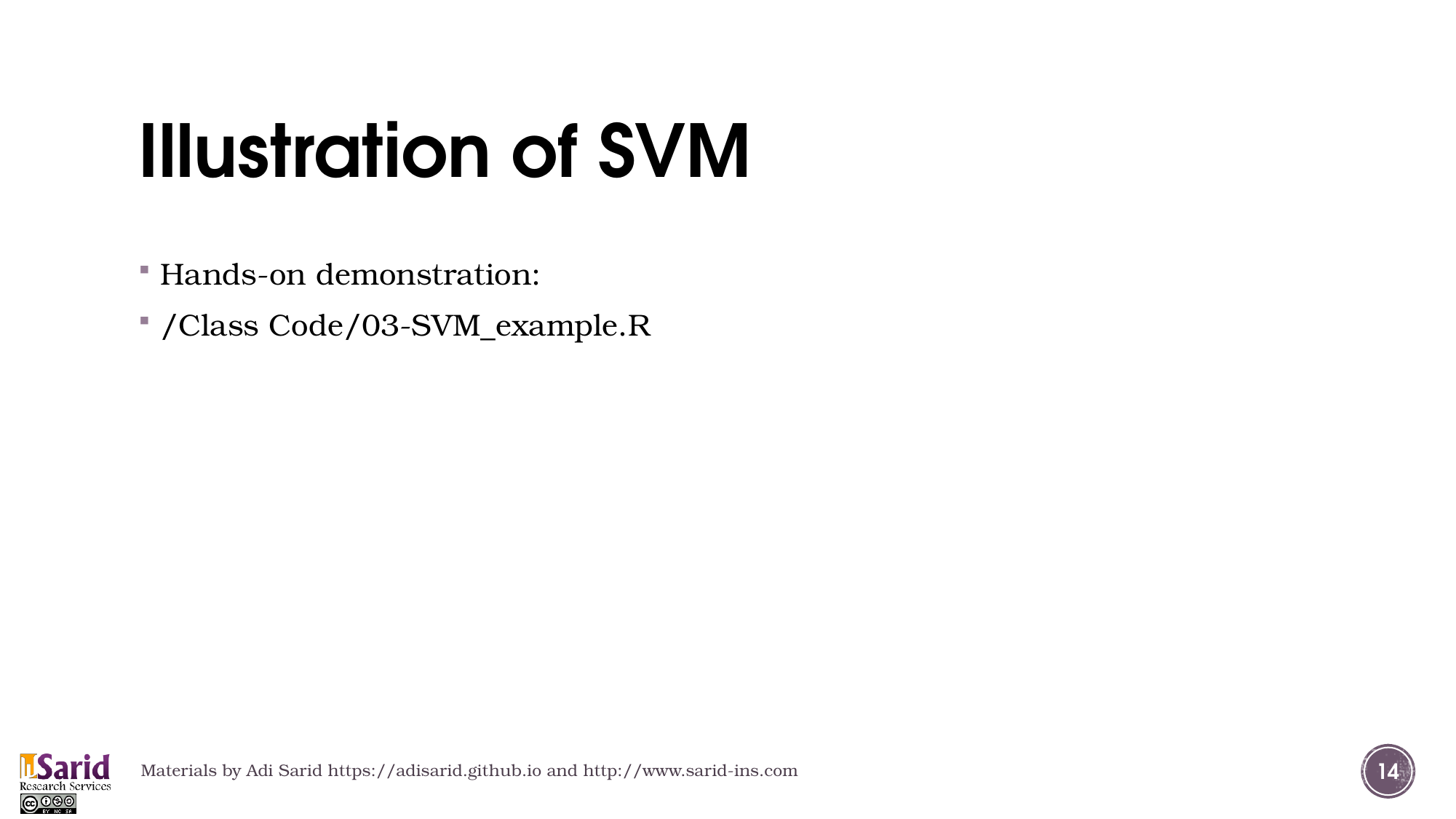

# Illustration of SVM
Hands-on demonstration:
/Class Code/03-SVM_example.R
Materials by Adi Sarid https://adisarid.github.io and http://www.sarid-ins.com
14